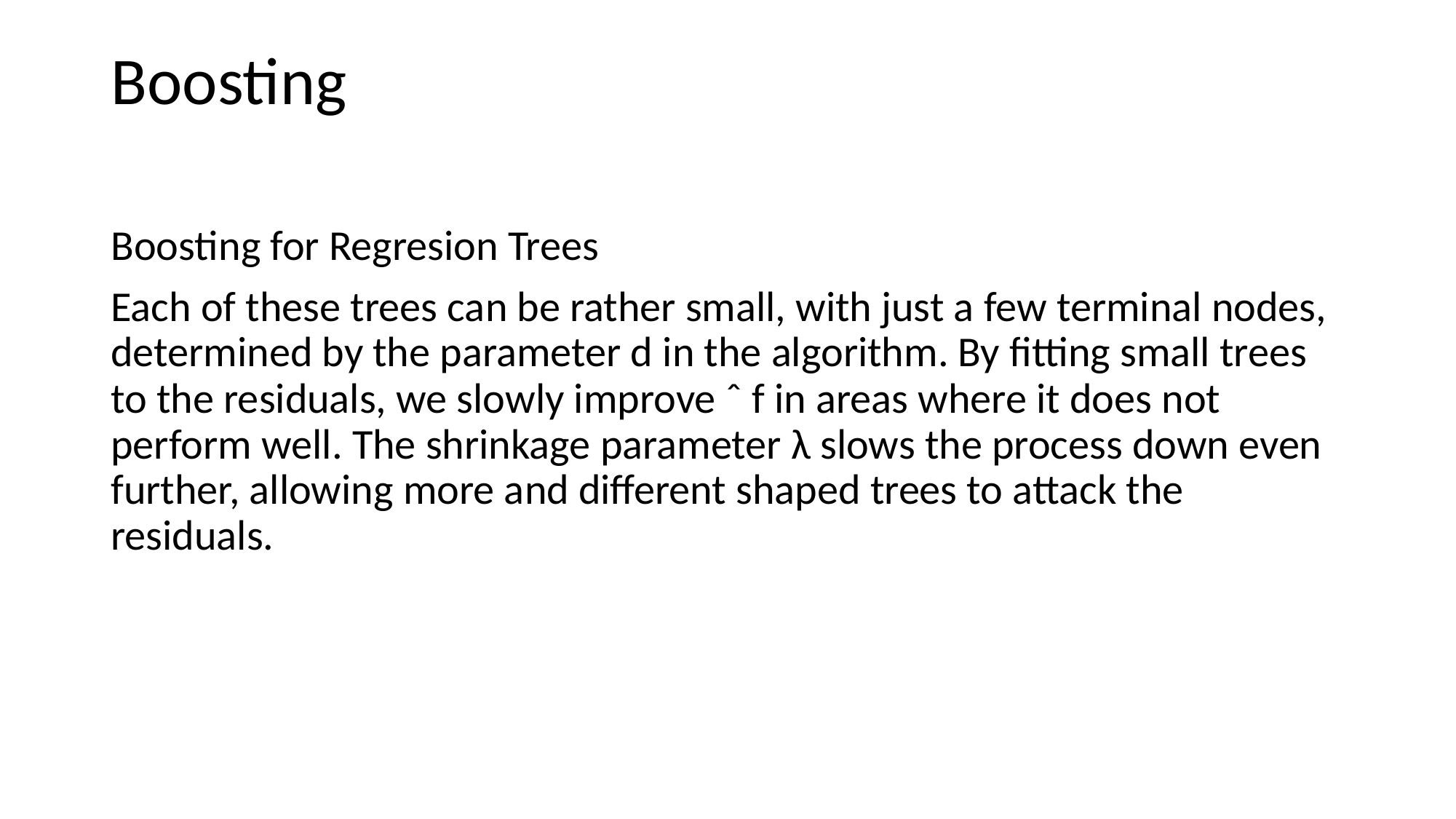

# Boosting
Boosting for Regresion Trees
Each of these trees can be rather small, with just a few terminal nodes, determined by the parameter d in the algorithm. By ﬁtting small trees to the residuals, we slowly improve ˆ f in areas where it does not perform well. The shrinkage parameter λ slows the process down even further, allowing more and diﬀerent shaped trees to attack the residuals.